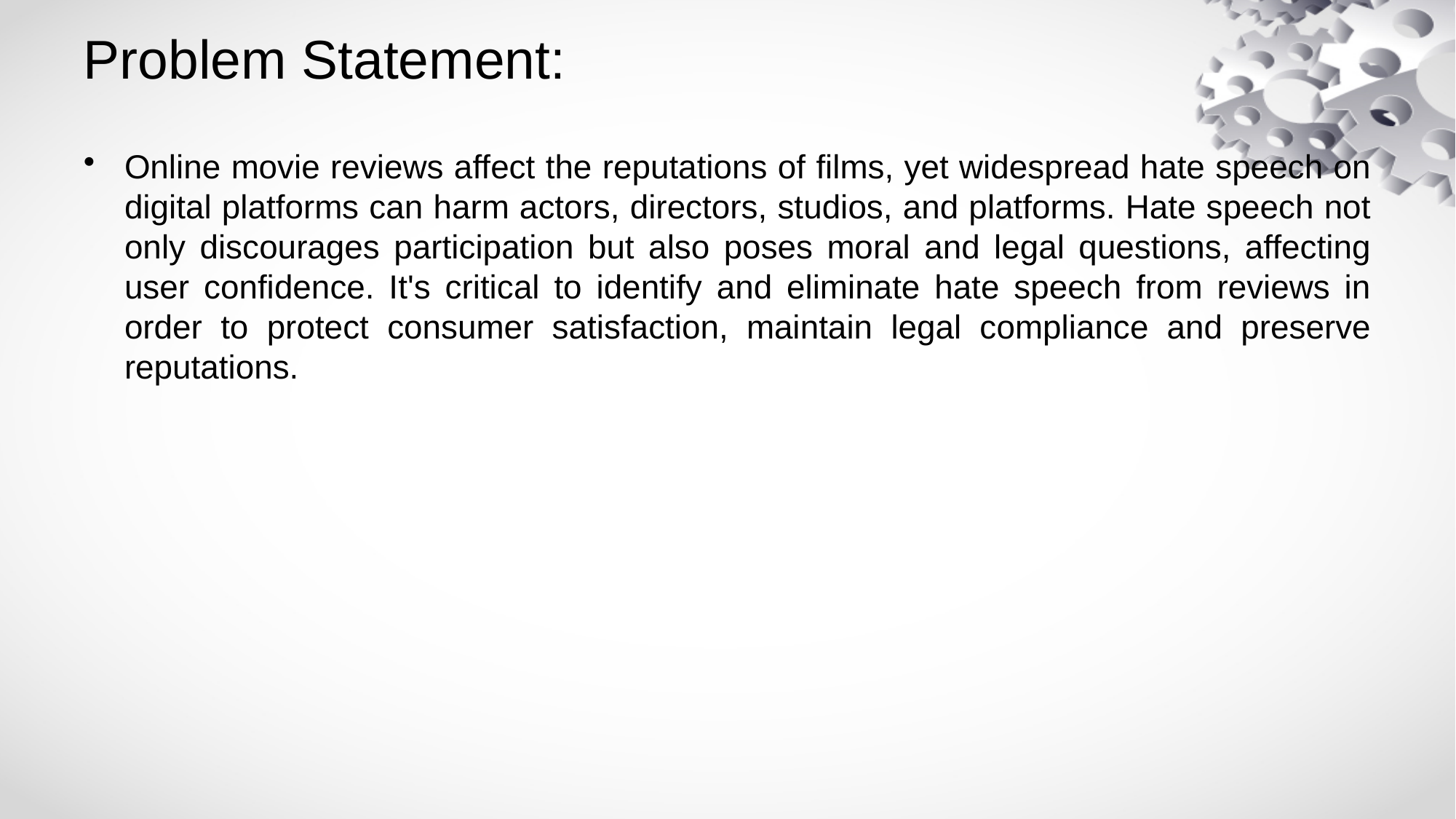

# Problem Statement:
Online movie reviews affect the reputations of films, yet widespread hate speech on digital platforms can harm actors, directors, studios, and platforms. Hate speech not only discourages participation but also poses moral and legal questions, affecting user confidence. It's critical to identify and eliminate hate speech from reviews in order to protect consumer satisfaction, maintain legal compliance and preserve reputations.